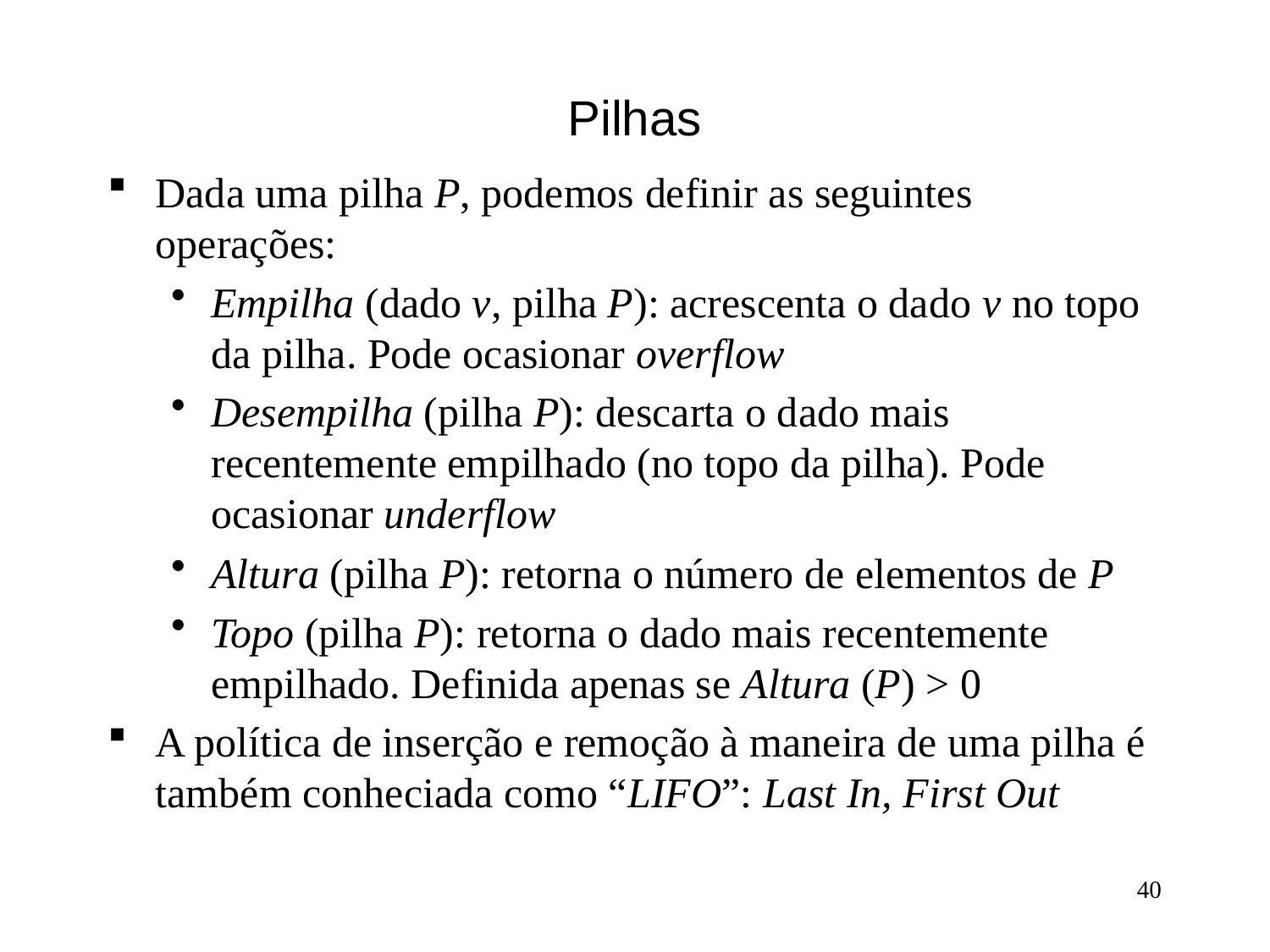

# Pilhas
Dada uma pilha P, podemos definir as seguintes operações:
Empilha (dado v, pilha P): acrescenta o dado v no topo da pilha. Pode ocasionar overflow
Desempilha (pilha P): descarta o dado mais recentemente empilhado (no topo da pilha). Pode ocasionar underflow
Altura (pilha P): retorna o número de elementos de P
Topo (pilha P): retorna o dado mais recentemente empilhado. Definida apenas se Altura (P) > 0
A política de inserção e remoção à maneira de uma pilha é também conheciada como “LIFO”: Last In, First Out

40